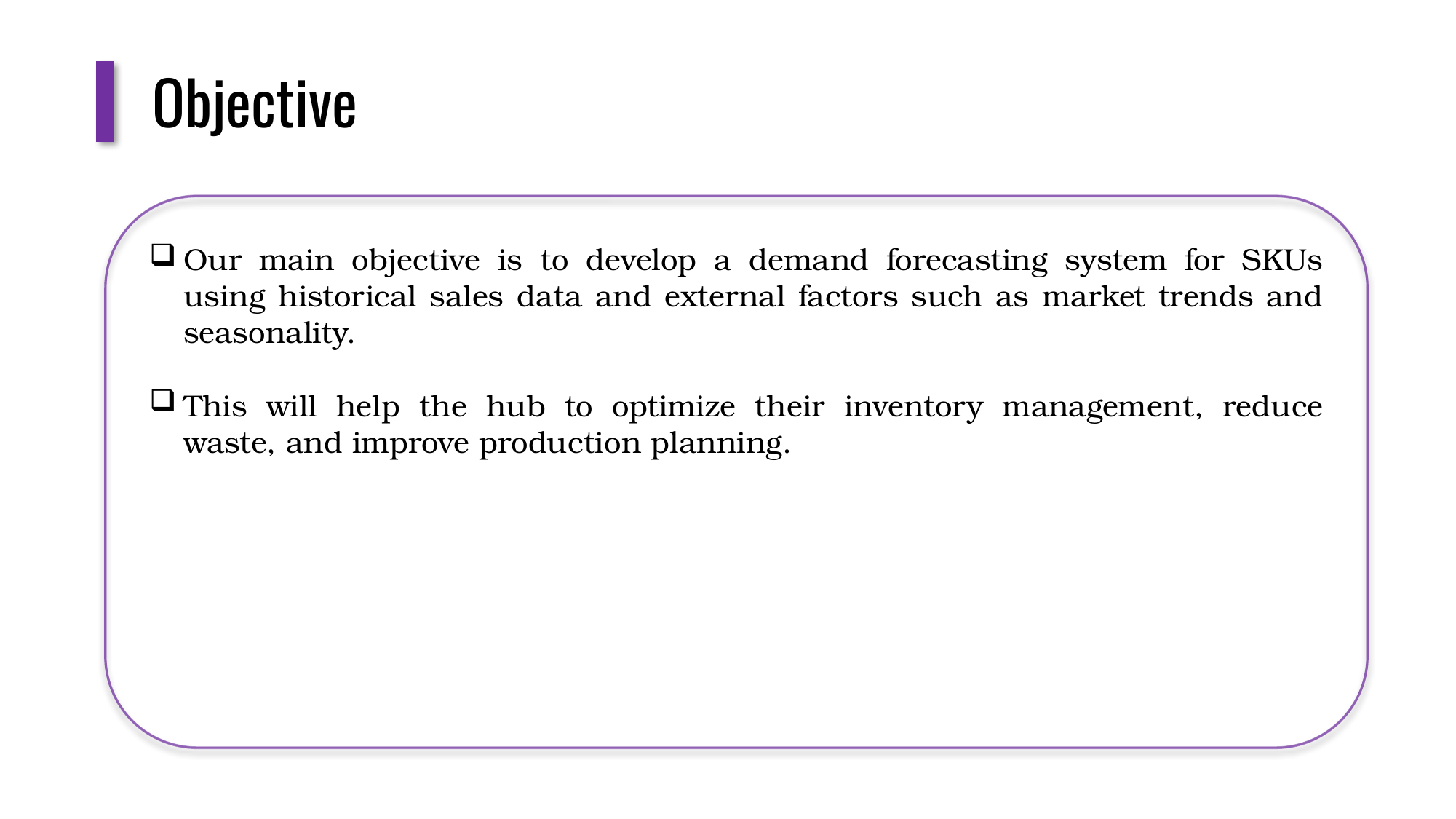

Objective

Our main objective is to develop a demand forecasting system for SKUs using historical sales data and external factors such as market trends and seasonality.

This will help the hub to optimize their inventory management, reduce waste, and improve production planning.